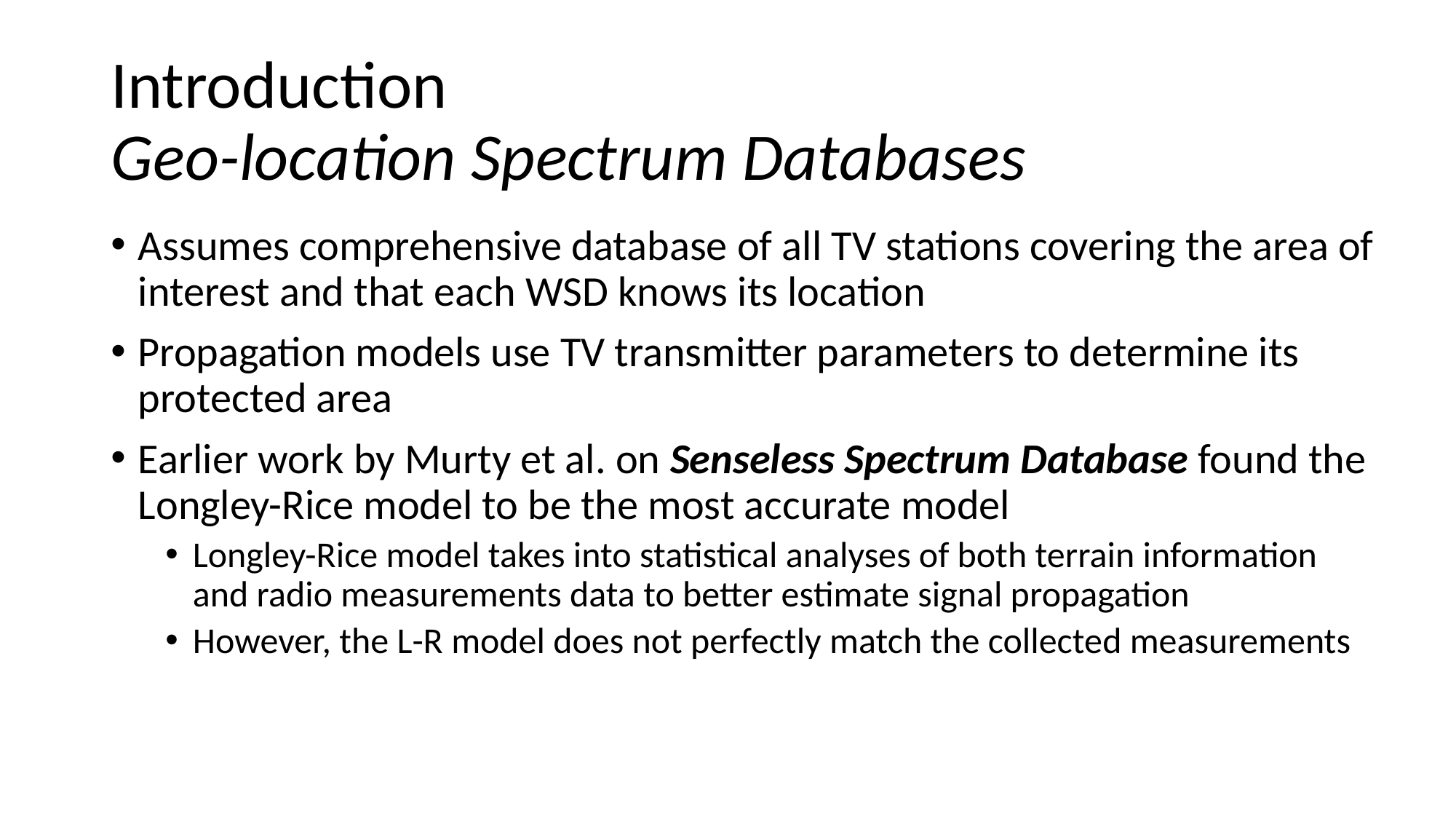

# Introduction Geo-location Spectrum Databases
Assumes comprehensive database of all TV stations covering the area of interest and that each WSD knows its location
Propagation models use TV transmitter parameters to determine its protected area
Earlier work by Murty et al. on Senseless Spectrum Database found the Longley-Rice model to be the most accurate model
Longley-Rice model takes into statistical analyses of both terrain information and radio measurements data to better estimate signal propagation
However, the L-R model does not perfectly match the collected measurements